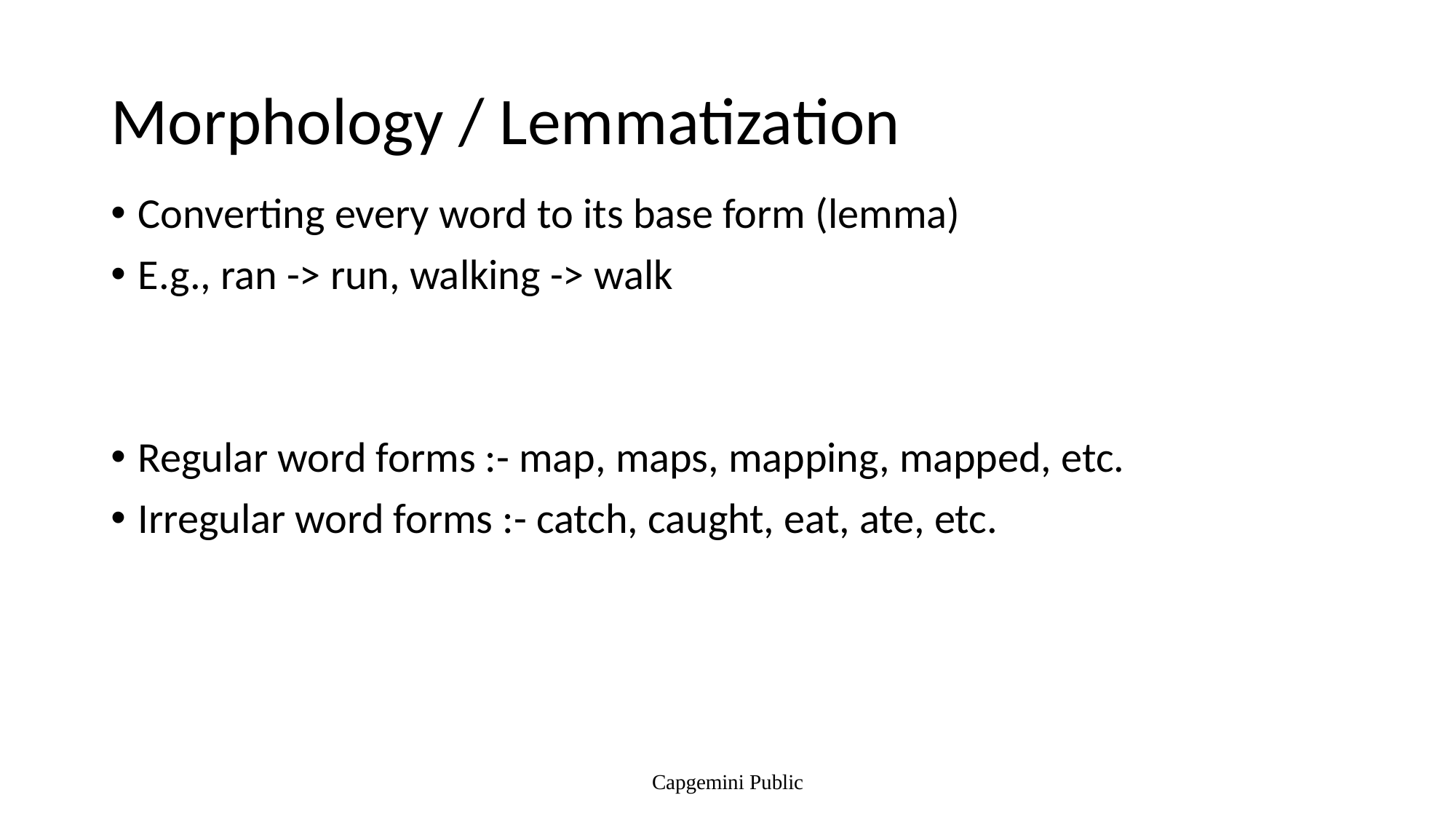

# Morphology / Lemmatization
Converting every word to its base form (lemma)
E.g., ran -> run, walking -> walk

Regular word forms :- map, maps, mapping, mapped, etc.
Irregular word forms :- catch, caught, eat, ate, etc.

Capgemini Public